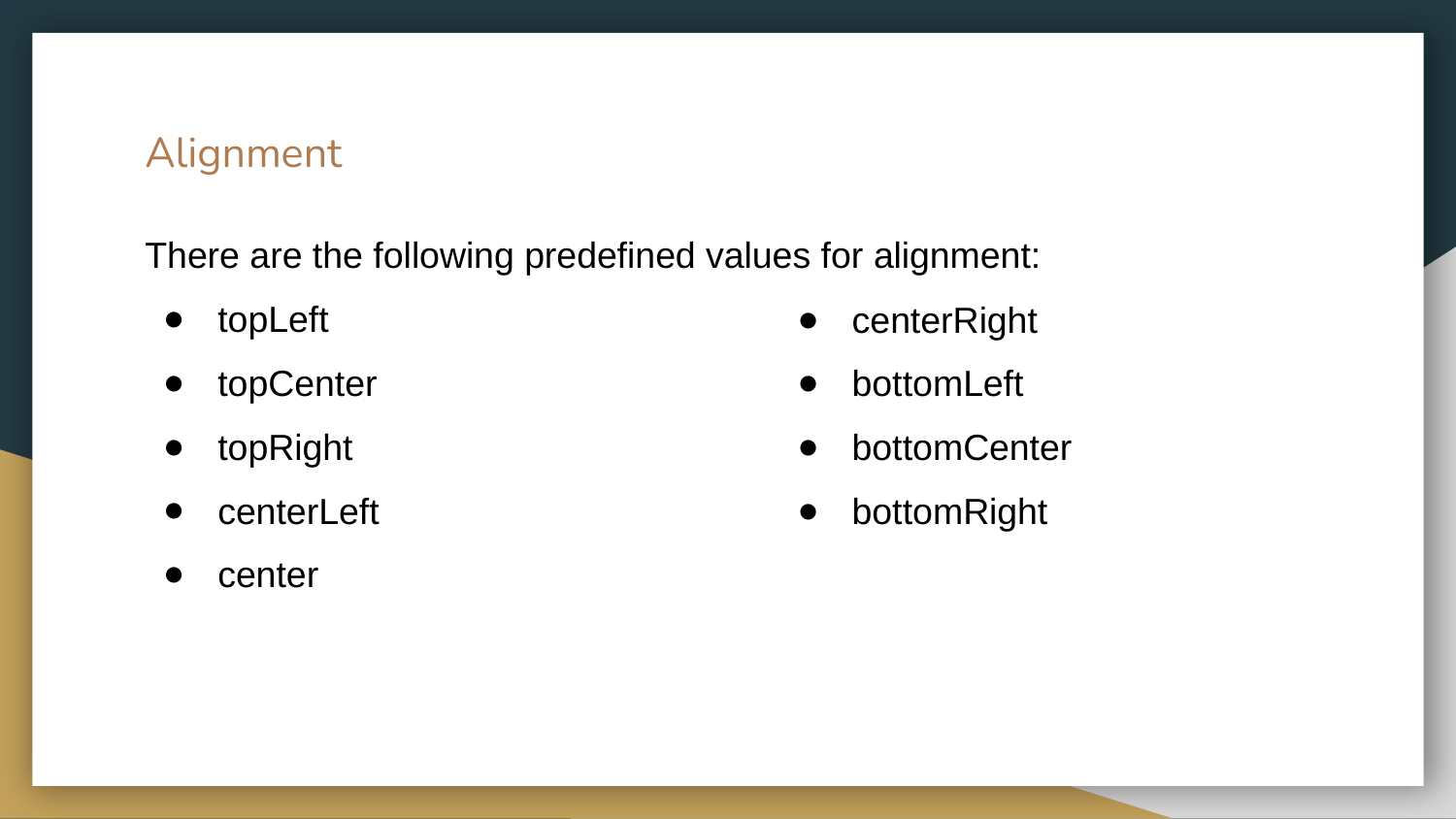

# Alignment

There are the following predefined values for alignment:
topLeft
topCenter
topRight
centerLeft
center
centerRight
bottomLeft
bottomCenter
bottomRight